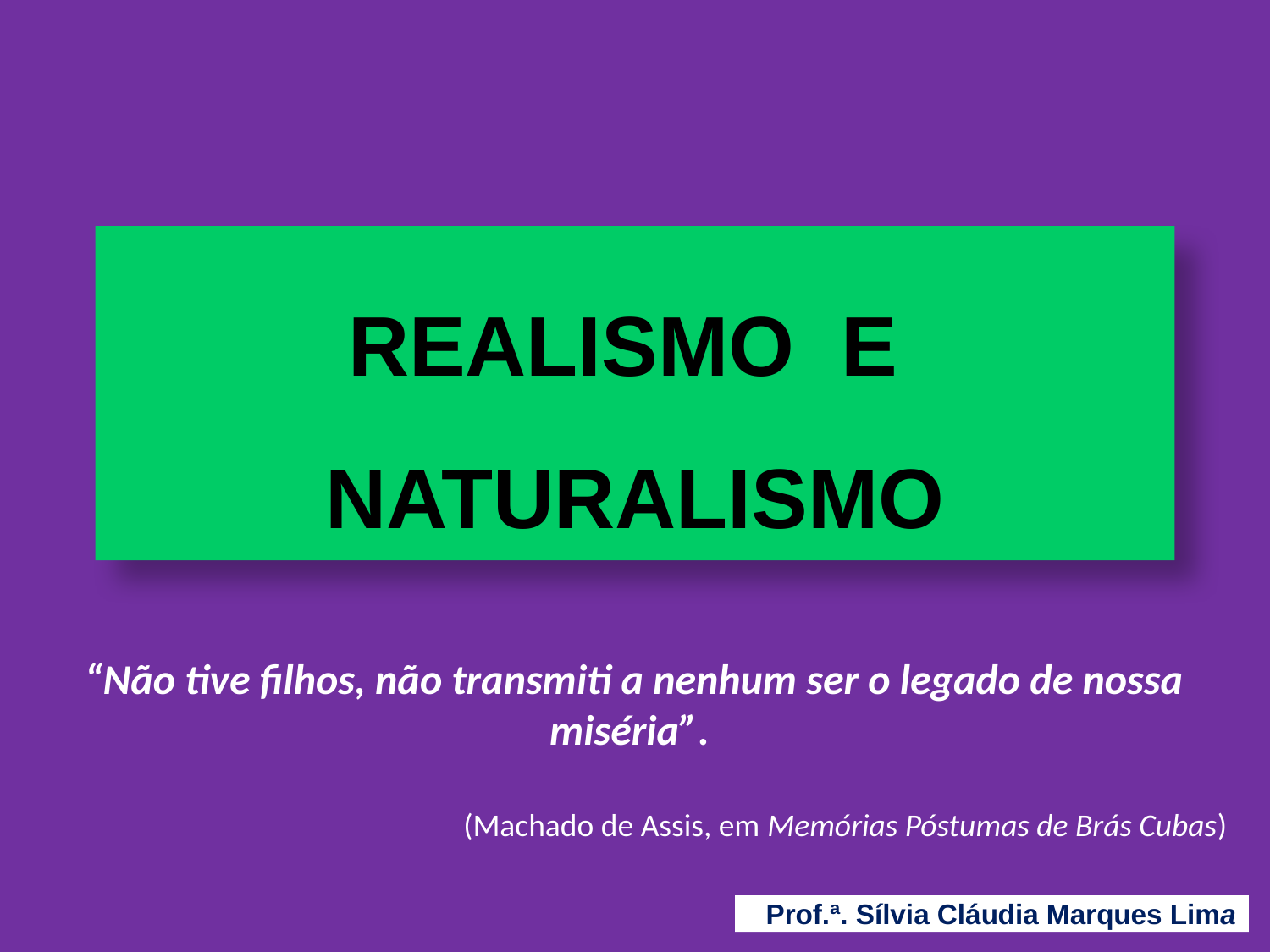

# REALISMO  E  NATURALISMO
“Não tive filhos, não transmiti a nenhum ser o legado de nossa miséria”.

(Machado de Assis, em Memórias Póstumas de Brás Cubas)
Prof.ª. Sílvia Cláudia Marques Lima